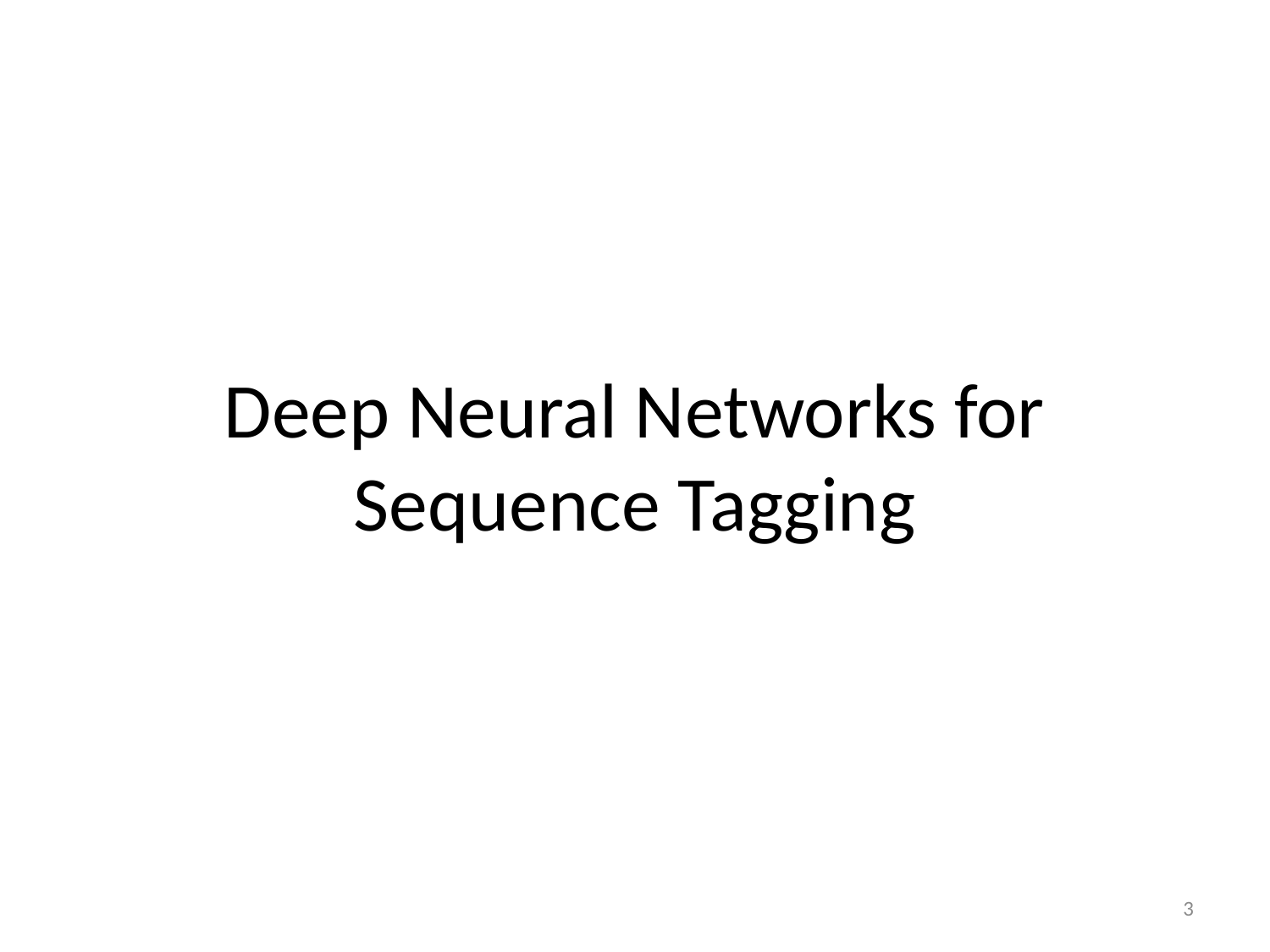

# Deep Neural Networks for Sequence Tagging
3